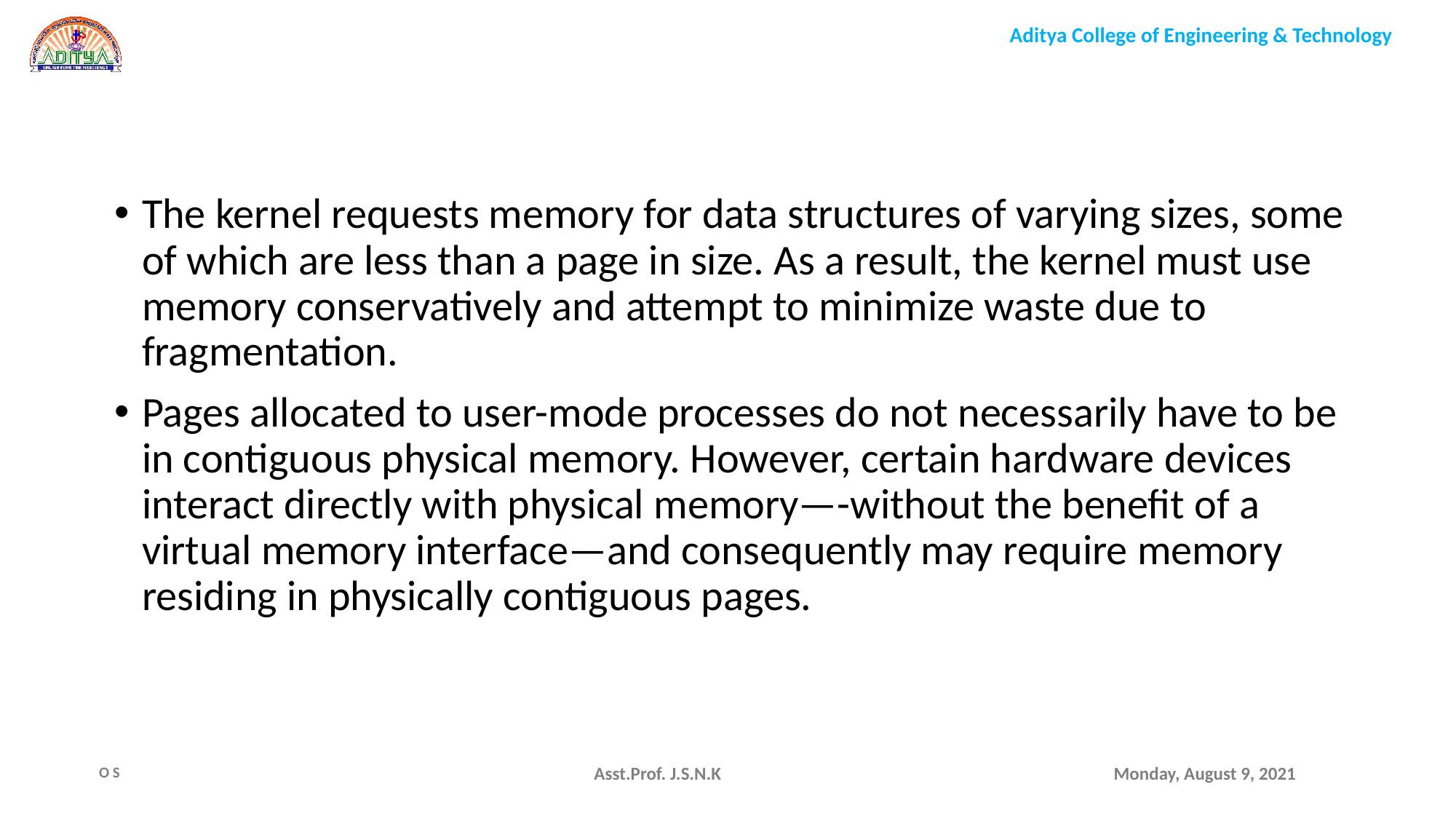

The kernel requests memory for data structures of varying sizes, some of which are less than a page in size. As a result, the kernel must use memory conservatively and attempt to minimize waste due to fragmentation.
Pages allocated to user-mode processes do not necessarily have to be in contiguous physical memory. However, certain hardware devices interact directly with physical memory—-without the benefit of a virtual memory interface—and consequently may require memory residing in physically contiguous pages.
Asst.Prof. J.S.N.K
Monday, August 9, 2021